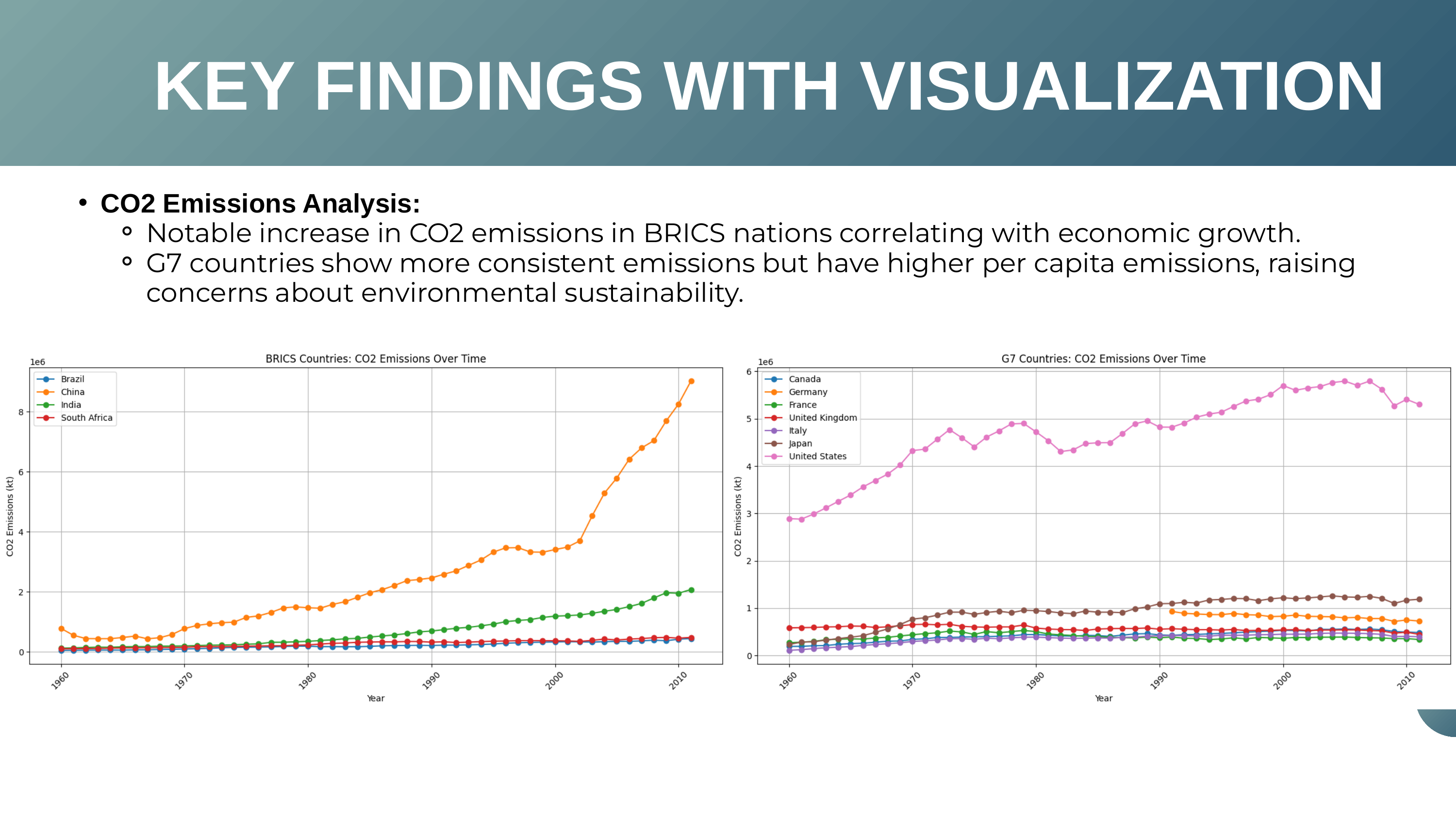

KEY FINDINGS WITH VISUALIZATION
CO2 Emissions Analysis:
Notable increase in CO2 emissions in BRICS nations correlating with economic growth.
G7 countries show more consistent emissions but have higher per capita emissions, raising concerns about environmental sustainability.